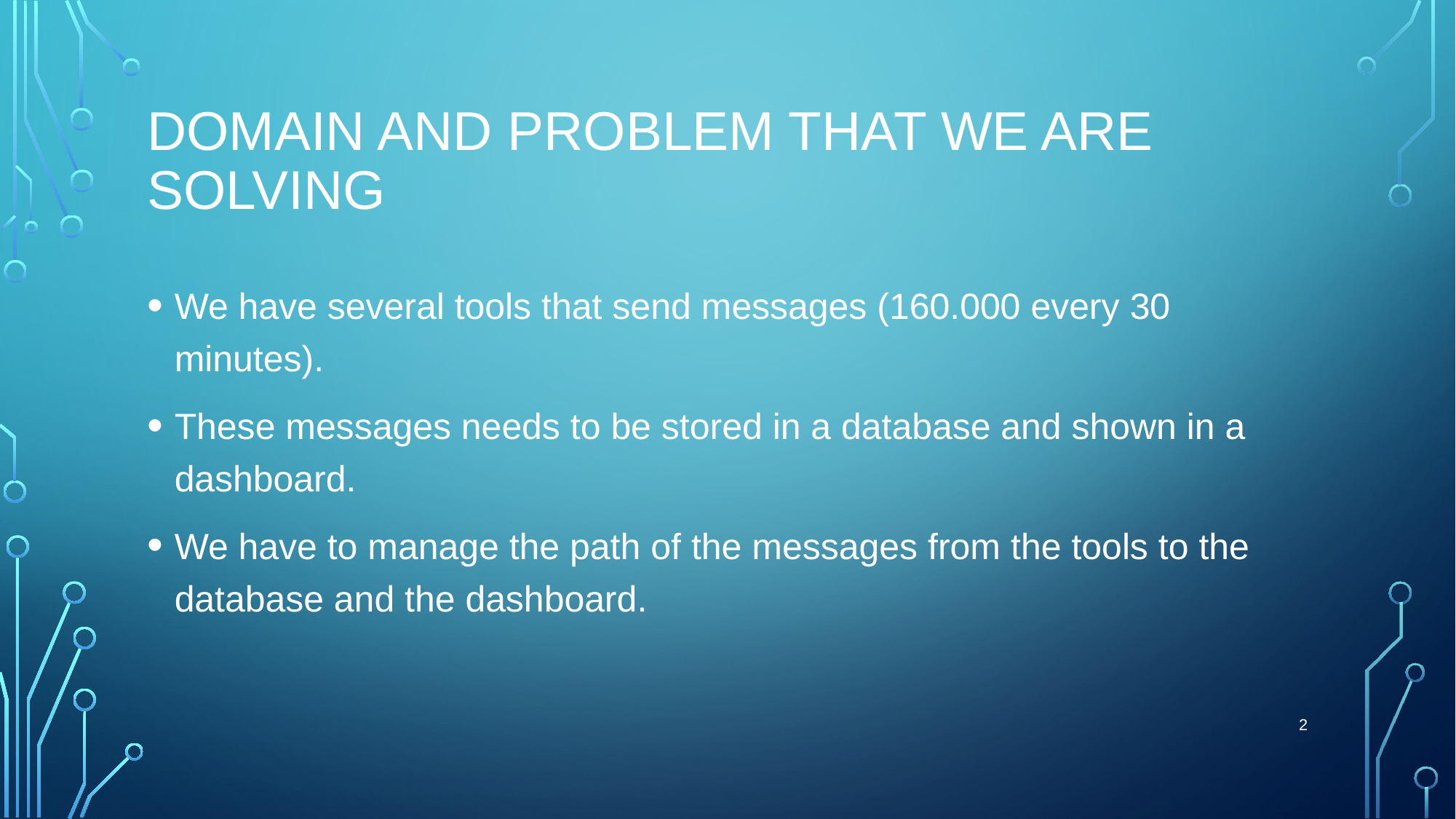

# Domain and problem that we are solving
We have several tools that send messages (160.000 every 30 minutes).
These messages needs to be stored in a database and shown in a dashboard.
We have to manage the path of the messages from the tools to the database and the dashboard.

2